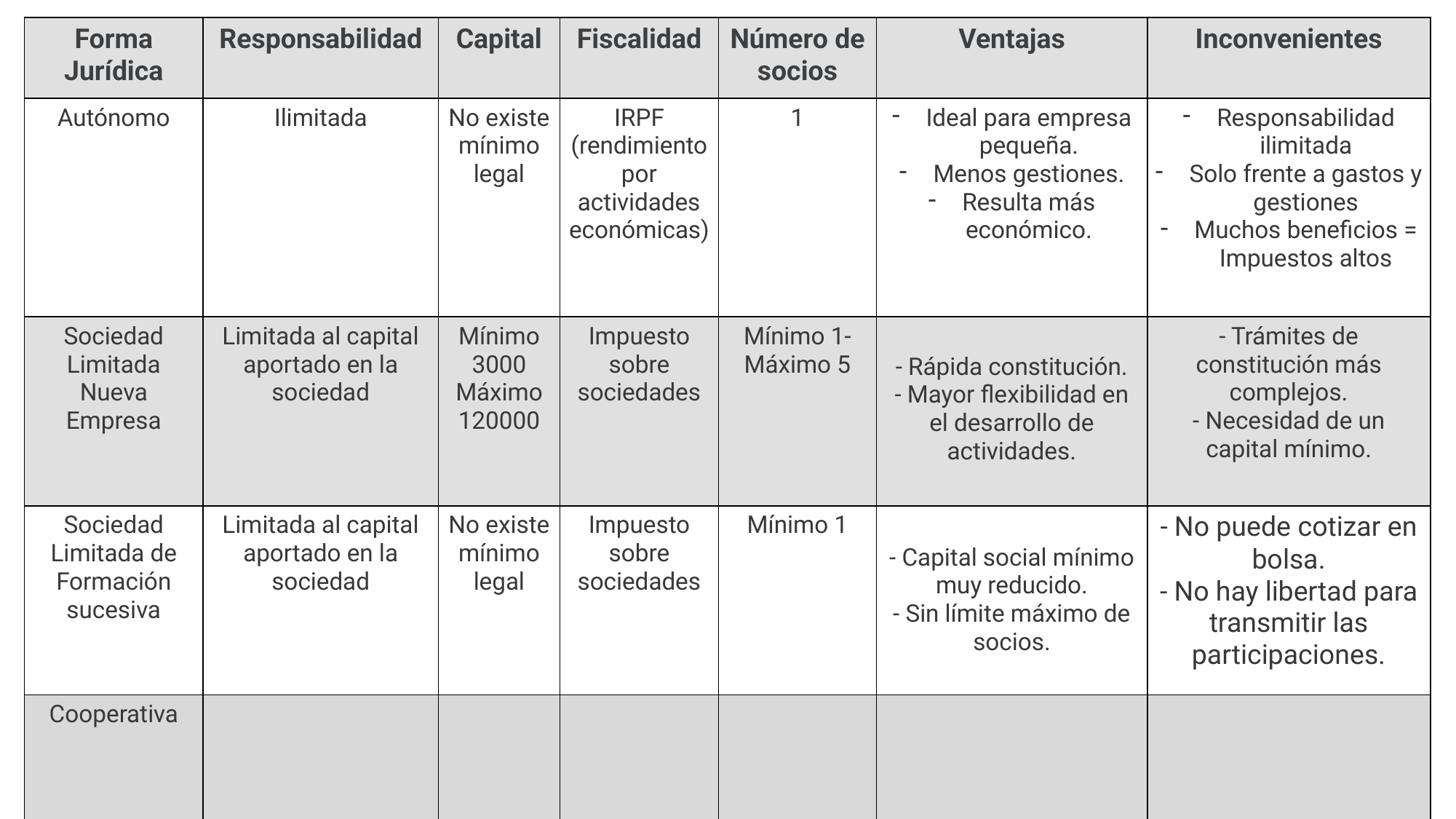

| Forma Jurídica | Responsabilidad | Capital | Fiscalidad | Número de socios | Ventajas | Inconvenientes |
| --- | --- | --- | --- | --- | --- | --- |
| Autónomo | Ilimitada | No existe mínimo legal | IRPF (rendimiento por actividades económicas) | 1 | Ideal para empresa pequeña. Menos gestiones. Resulta más económico. | Responsabilidad ilimitada Solo frente a gastos y gestiones Muchos beneficios = Impuestos altos |
| Sociedad Limitada Nueva Empresa | Limitada al capital aportado en la sociedad | Mínimo 3000 Máximo 120000 | Impuesto sobre sociedades | Mínimo 1- Máximo 5 | - Rápida constitución. - Mayor flexibilidad en el desarrollo de actividades. | - Trámites de constitución más complejos. - Necesidad de un capital mínimo. |
| Sociedad Limitada de Formación sucesiva | Limitada al capital aportado en la sociedad | No existe mínimo legal | Impuesto sobre sociedades | Mínimo 1 | - Capital social mínimo muy reducido. - Sin límite máximo de socios. | - No puede cotizar en bolsa. - No hay libertad para transmitir las participaciones. |
| Cooperativa |  |  |  |  |  |  |